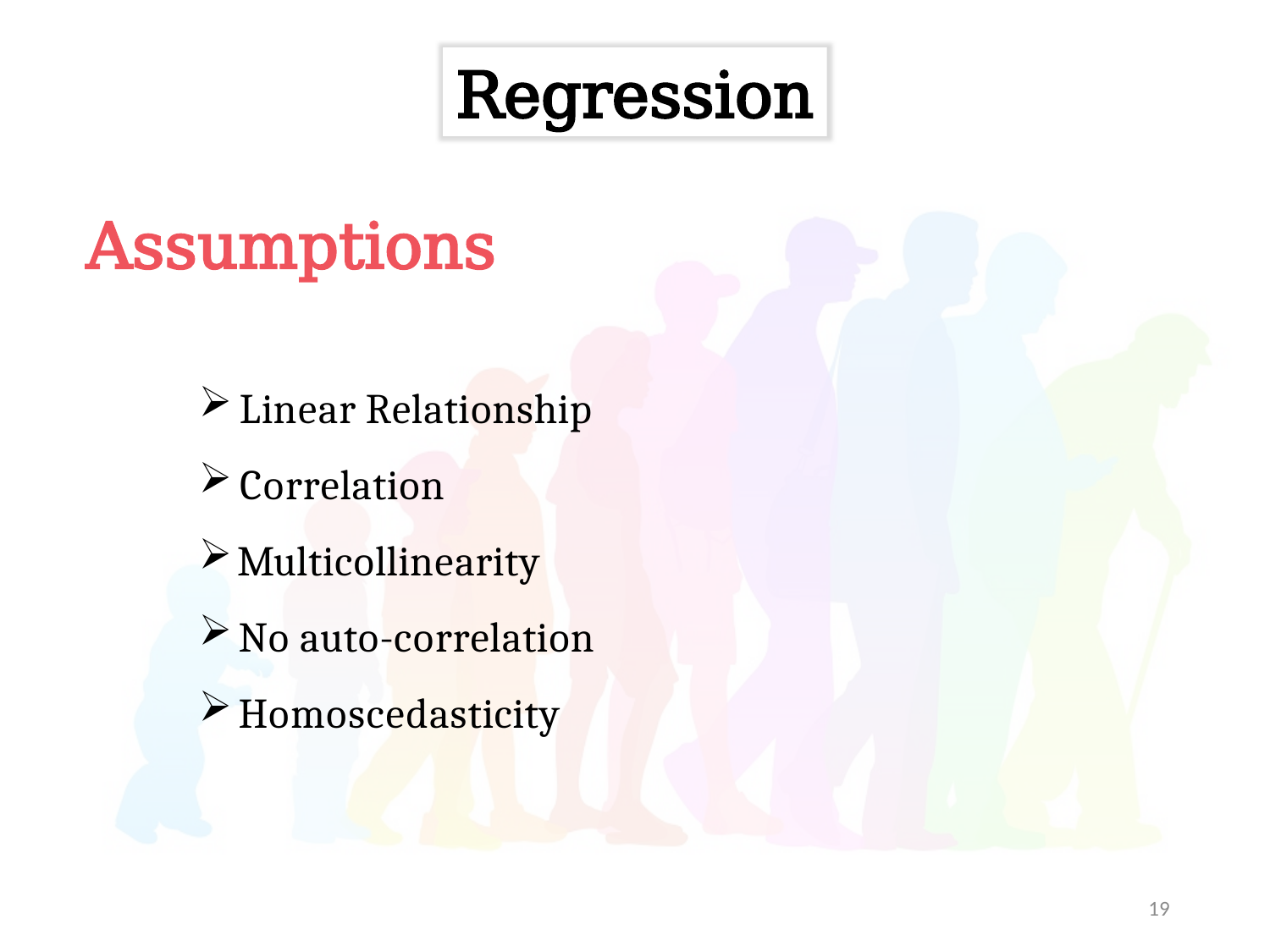

Regression
Assumptions
Linear Relationship
Correlation
Multicollinearity
No auto-correlation
Homoscedasticity
19